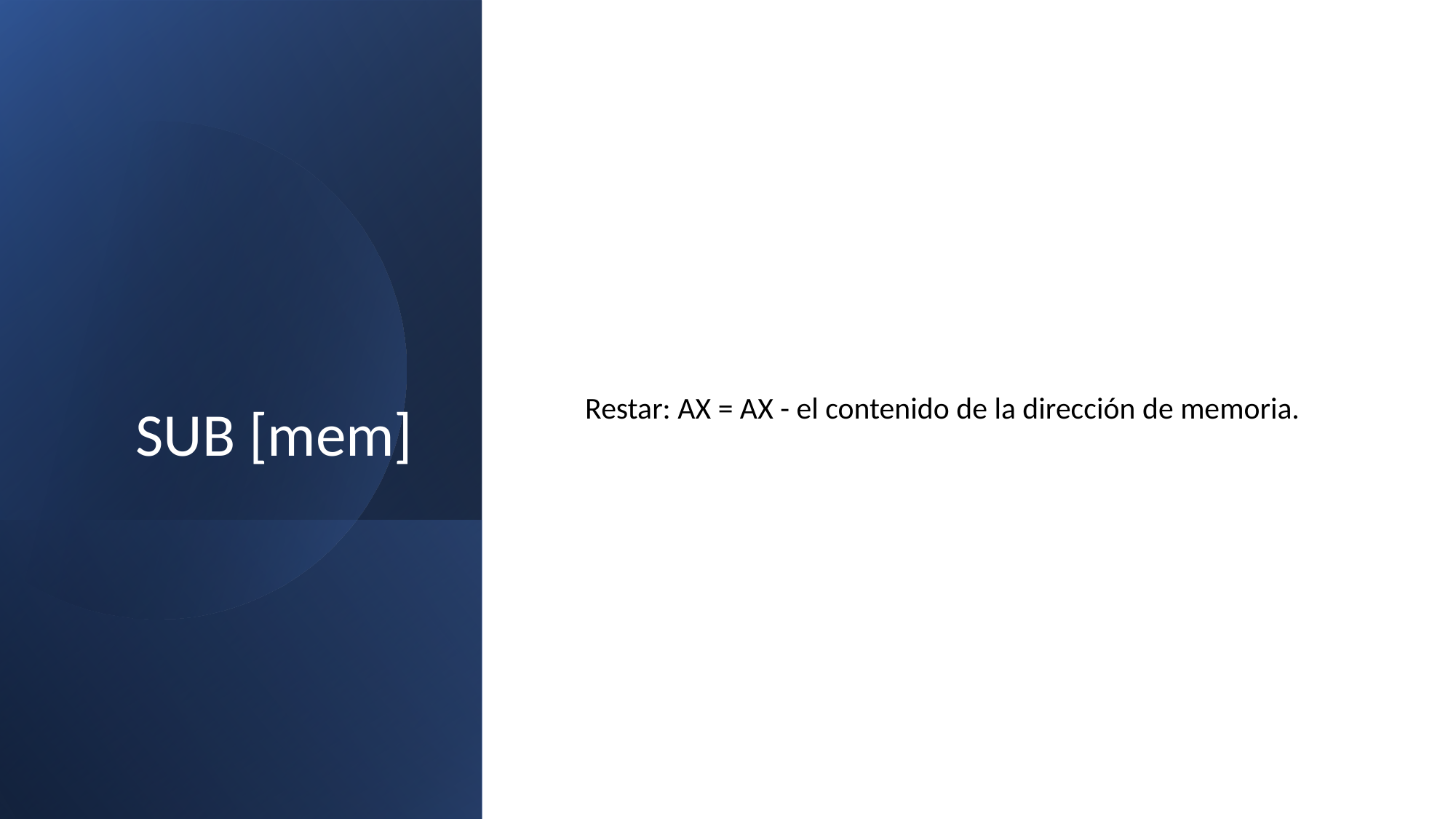

# SUB [mem]
Restar: AX = AX - el contenido de la dirección de memoria.